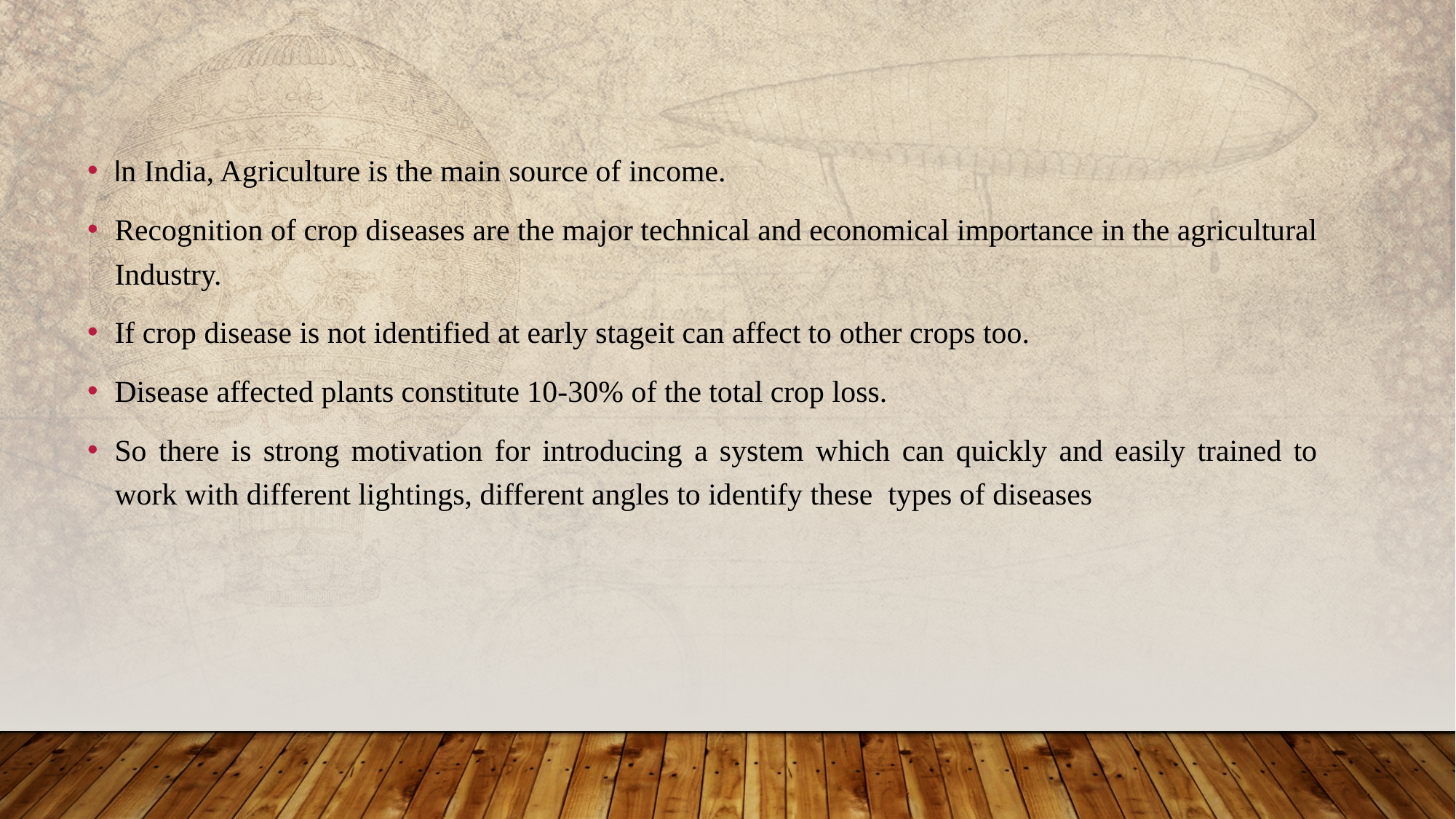

In India, Agriculture is the main source of income.
Recognition of crop diseases are the major technical and economical importance in the agricultural Industry.
If crop disease is not identified at early stageit can affect to other crops too.
Disease affected plants constitute 10-30% of the total crop loss.
So there is strong motivation for introducing a system which can quickly and easily trained to work with different lightings, different angles to identify these  types of diseases